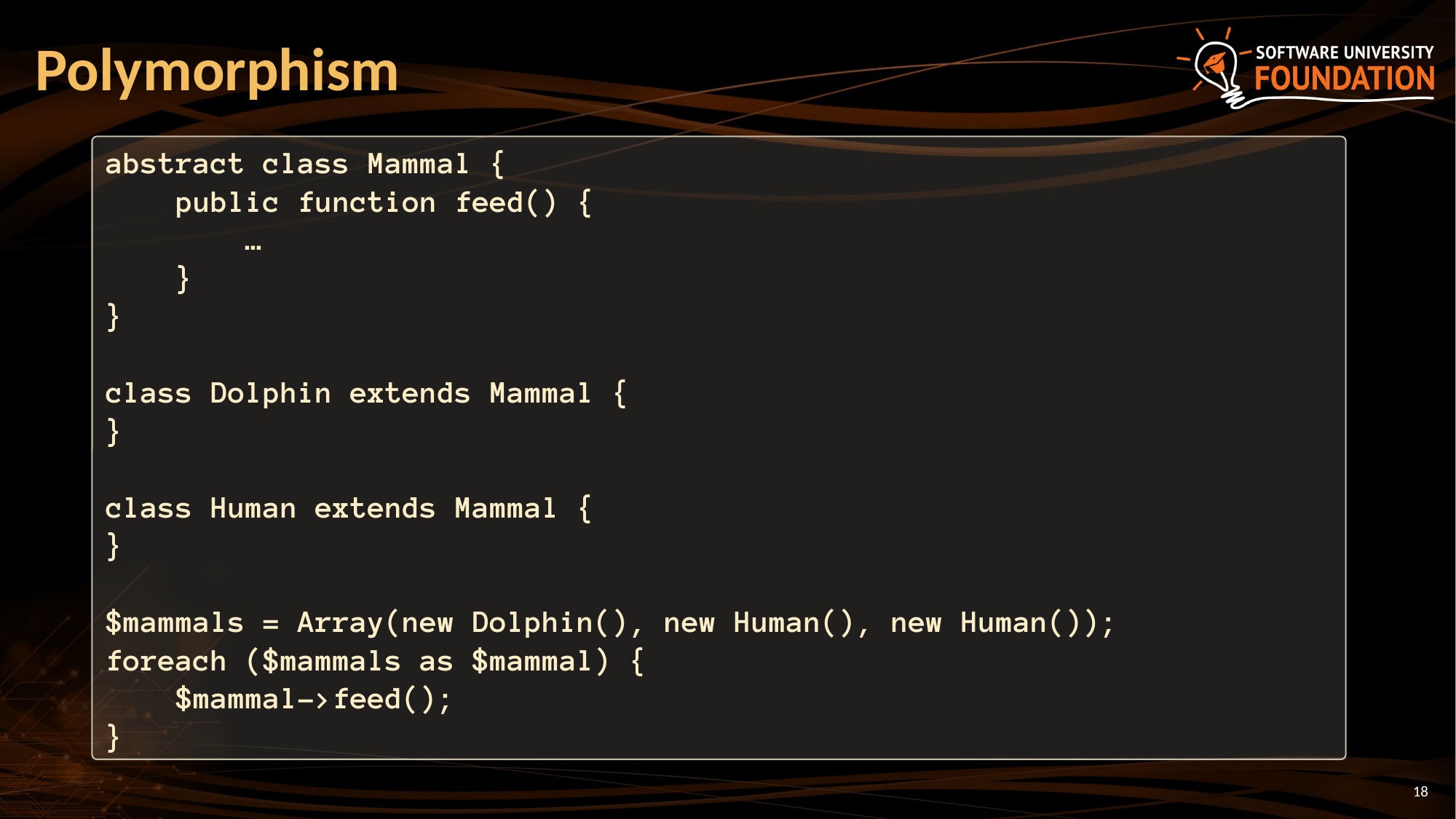

# Polymorphism
abstract class Mammal {
    public function feed() {
        …
    }
}

class Dolphin extends Mammal {
}

class Human extends Mammal {
}

$mammals = Array(new Dolphin(), new Human(), new Human());
foreach ($mammals as $mammal) {
    $mammal->feed();
}
18